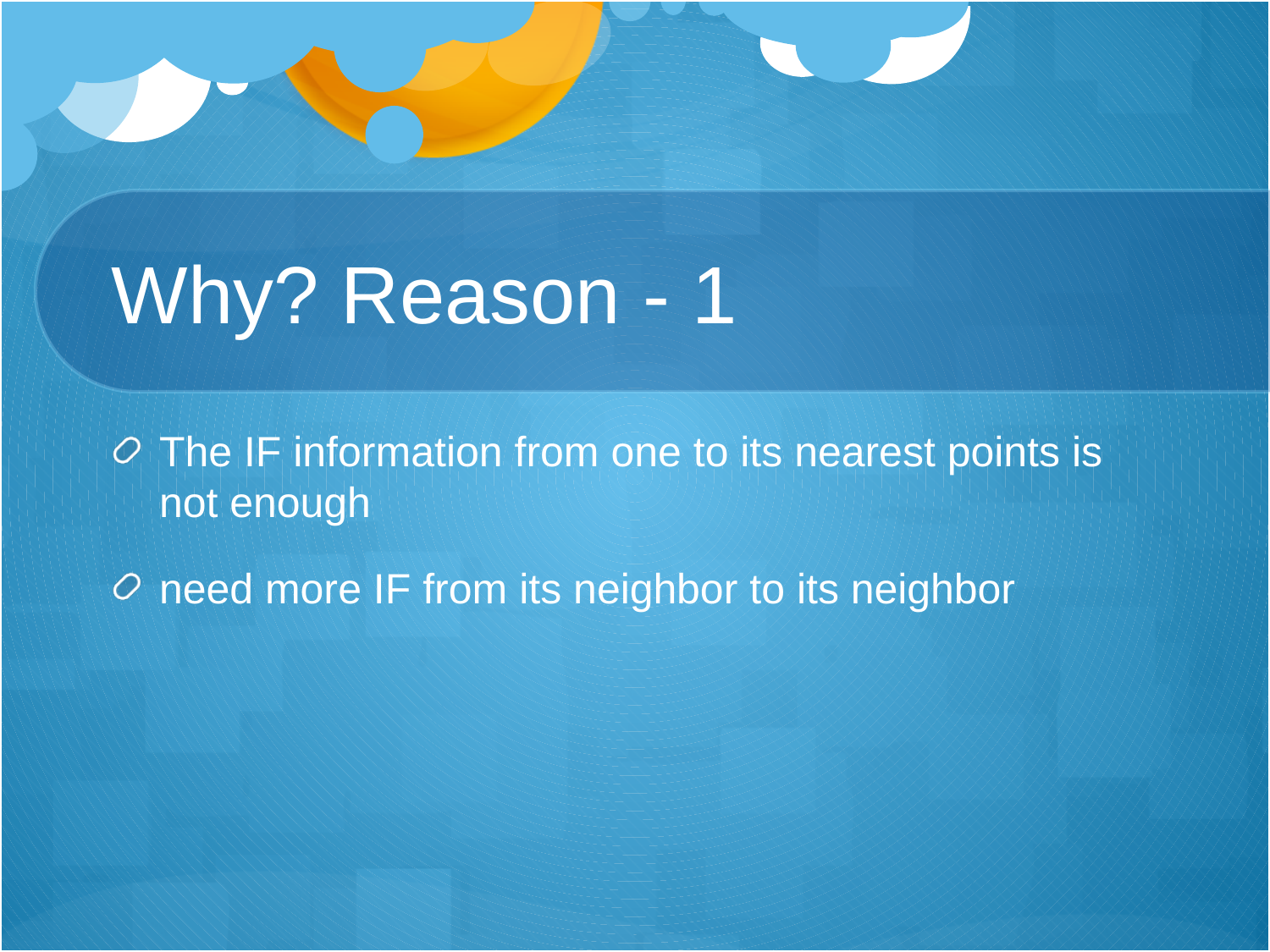

# Why? Reason - 1
The IF information from one to its nearest points is not enough
need more IF from its neighbor to its neighbor